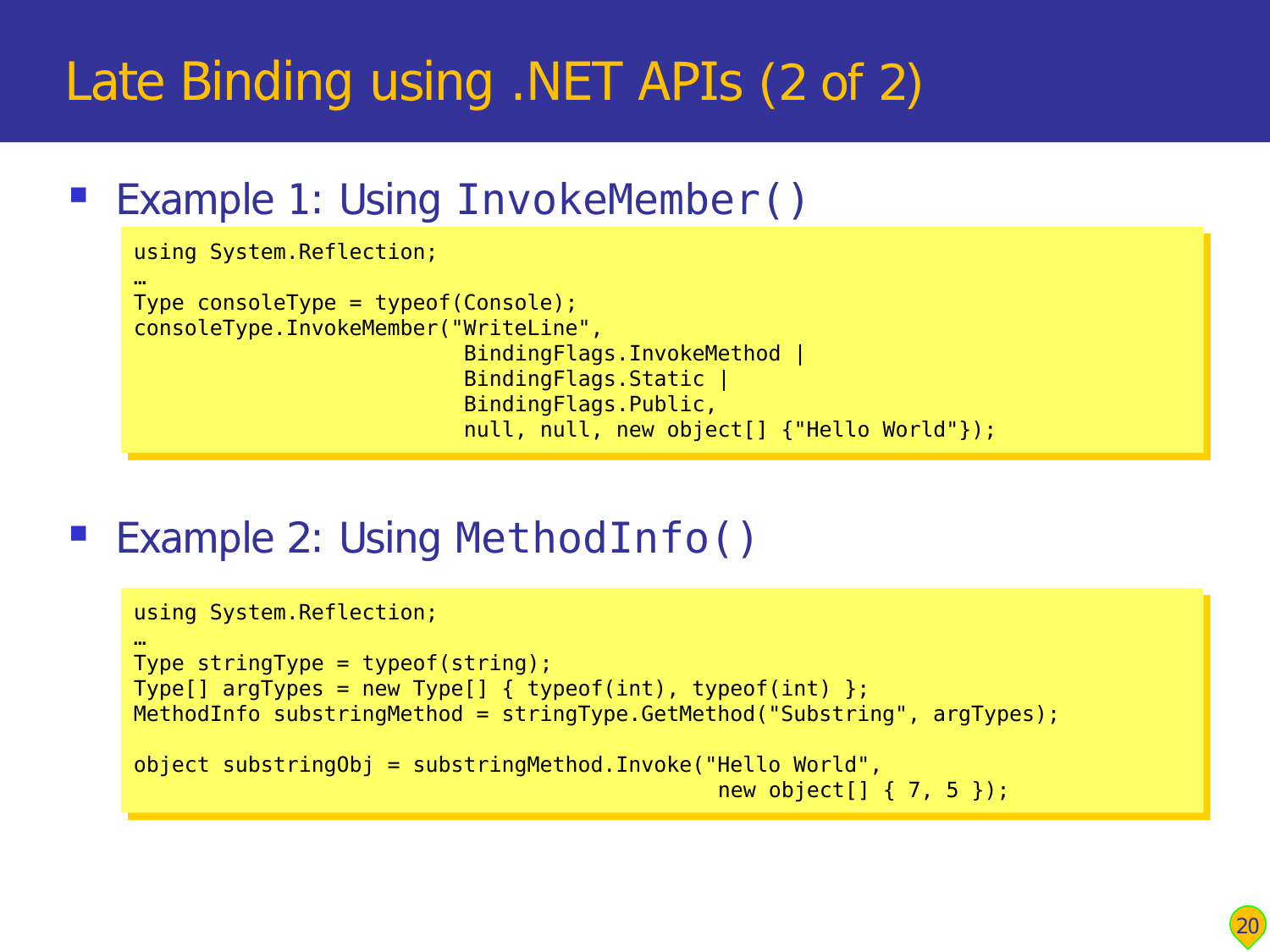

# Late Binding using .NET APIs (2 of 2)
Example 1: Using InvokeMember()

Example 2: Using MethodInfo()
using System.Reflection;
…
Type consoleType = typeof(Console);
consoleType.InvokeMember("WriteLine",
                          BindingFlags.InvokeMethod |
                          BindingFlags.Static |
                          BindingFlags.Public,
                          null, null, new object[] {"Hello World"});
using System.Reflection;
…
Type stringType = typeof(string);
Type[] argTypes = new Type[] { typeof(int), typeof(int) };
MethodInfo substringMethod = stringType.GetMethod("Substring", argTypes);

object substringObj = substringMethod.Invoke("Hello World",
                                              new object[] { 7, 5 });
20